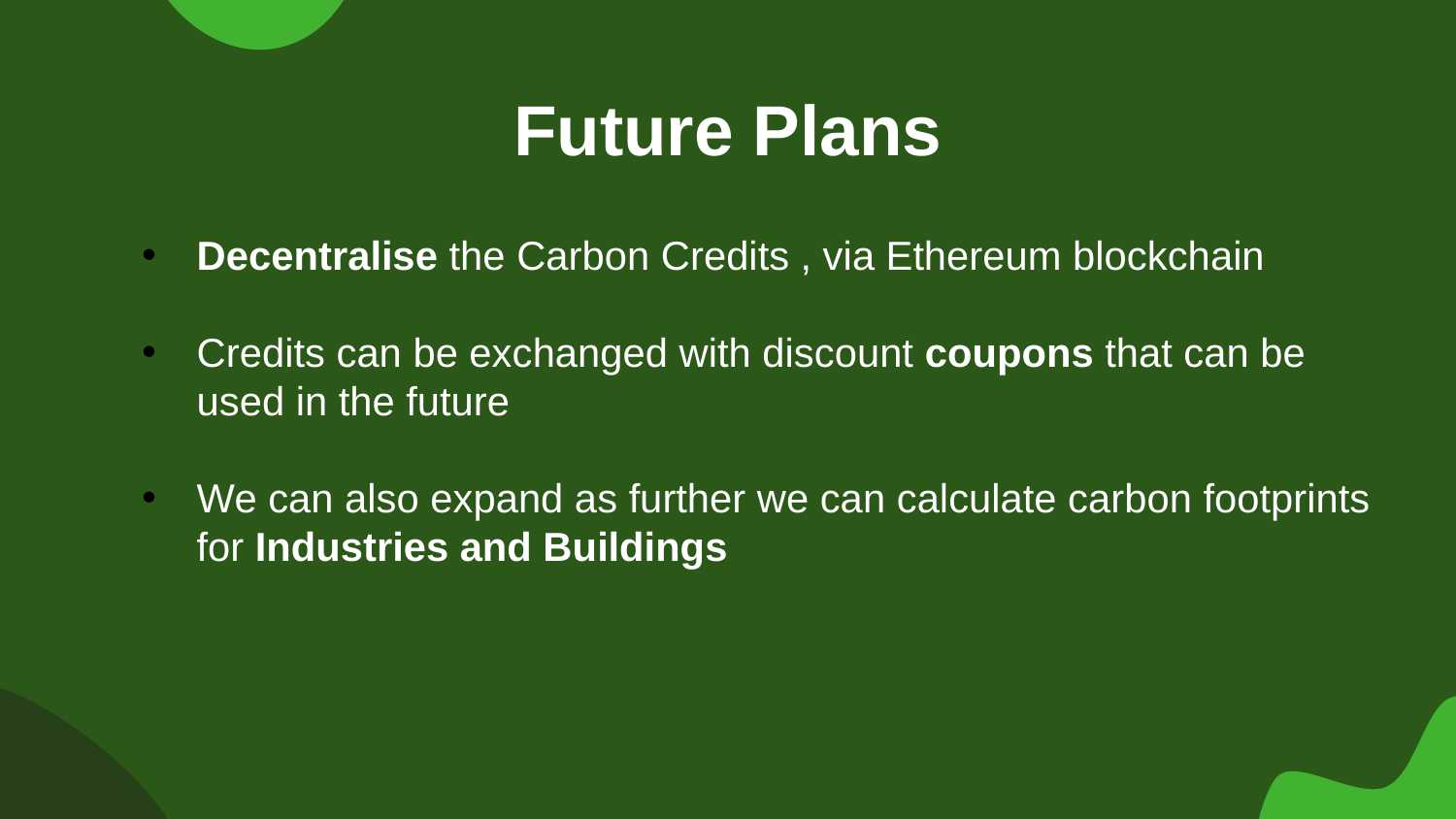

# Future Plans
Decentralise the Carbon Credits , via Ethereum blockchain

Credits can be exchanged with discount coupons that can be used in the future

We can also expand as further we can calculate carbon footprints for Industries and Buildings